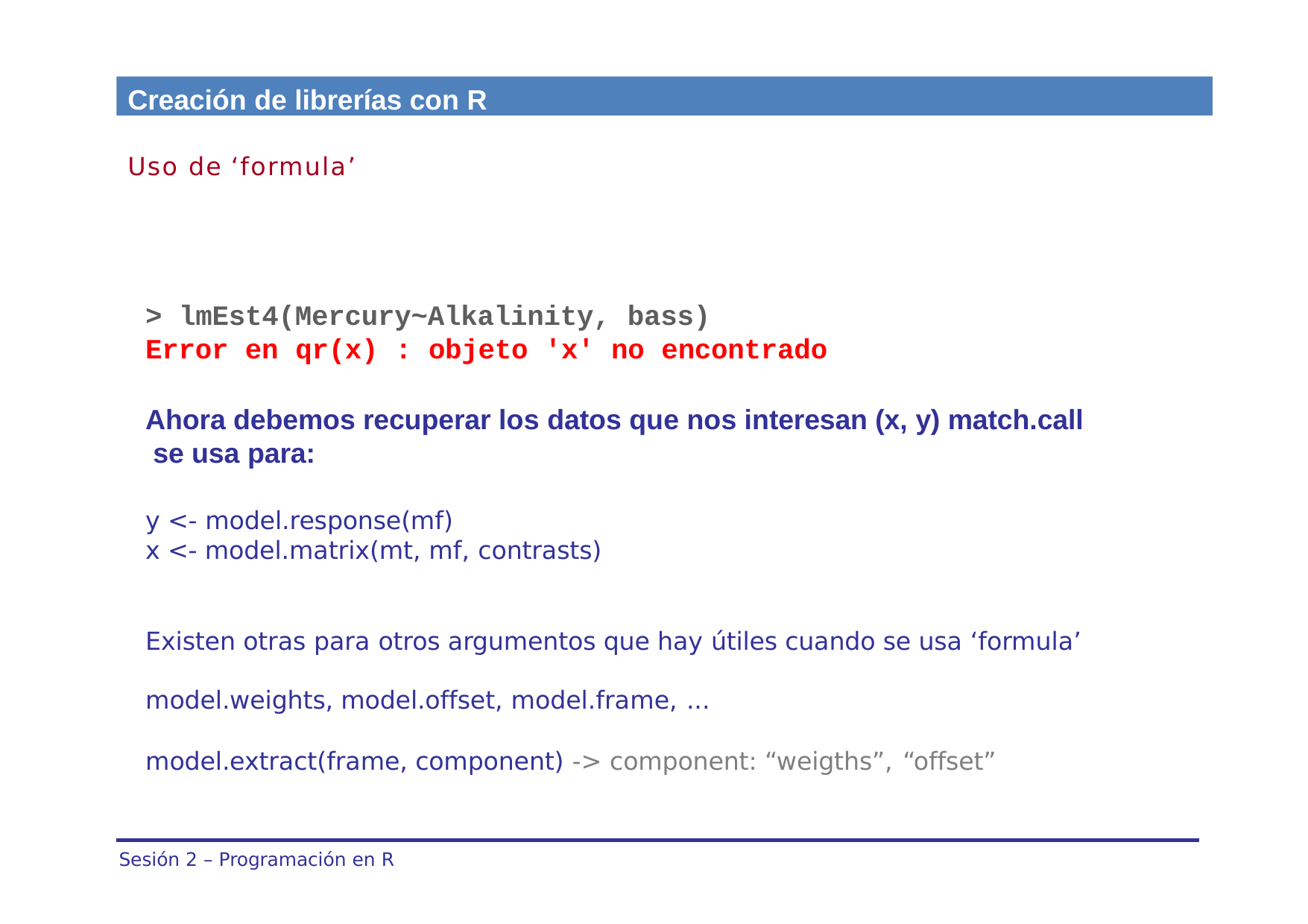

Creación de librerías con R
Uso de ‘formula’
> lmEst4(Mercury~Alkalinity, bass)
Error en qr(x) : objeto 'x' no encontrado

Ahora debemos recuperar los datos que nos interesan (x, y) match.call  se usa para:

y <- model.response(mf)
x <- model.matrix(mt, mf, contrasts)

Existen otras para otros argumentos que hay útiles cuando se usa ‘formula’  model.weights, model.offset, model.frame, ...

model.extract(frame, component) -> component: “weigths”, “offset”

Sesión 2 – Programación en R